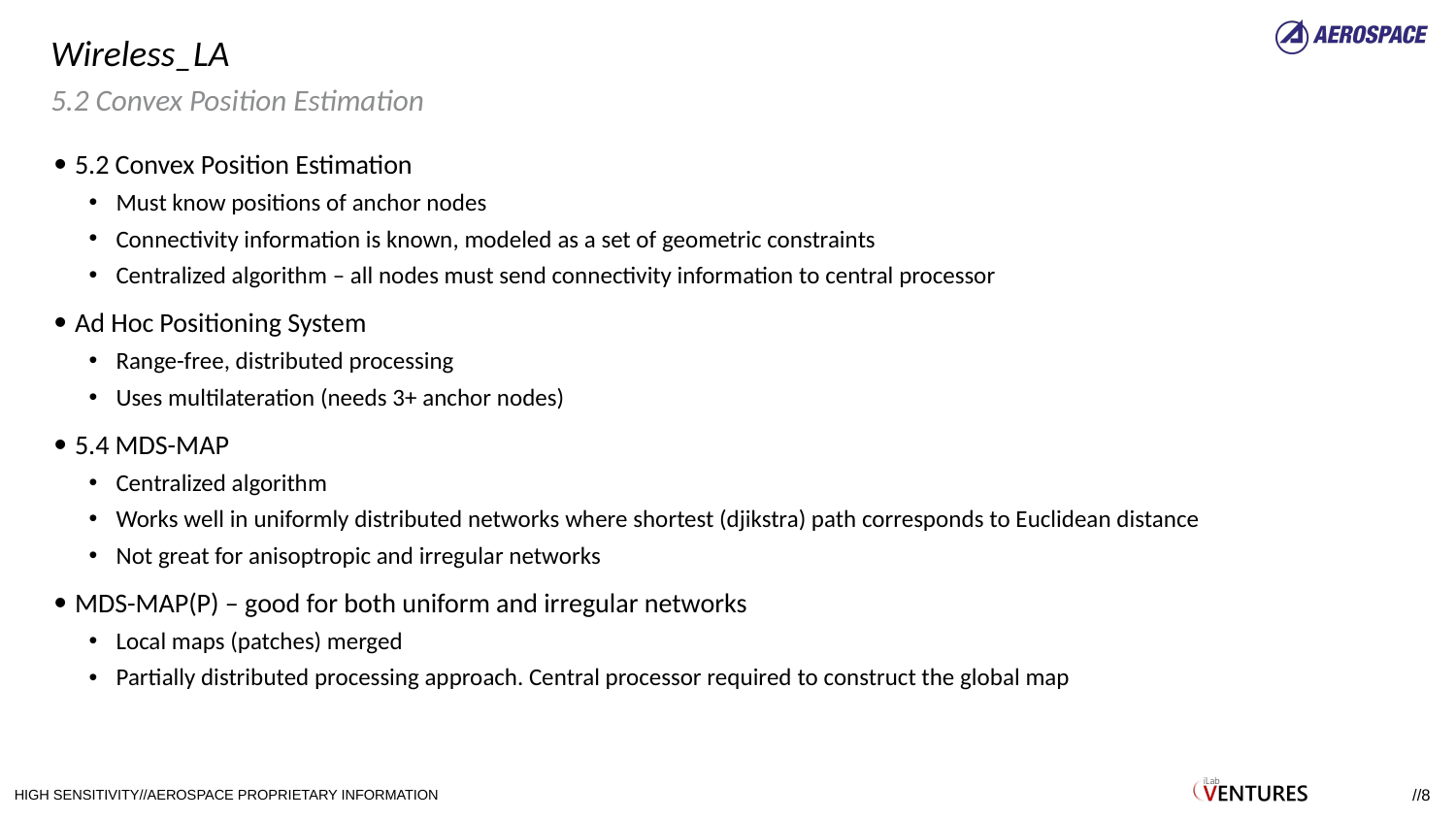

# Wireless_LA
5.2 Convex Position Estimation
5.2 Convex Position Estimation
Must know positions of anchor nodes
Connectivity information is known, modeled as a set of geometric constraints
Centralized algorithm – all nodes must send connectivity information to central processor
Ad Hoc Positioning System
Range-free, distributed processing
Uses multilateration (needs 3+ anchor nodes)
5.4 MDS-MAP
Centralized algorithm
Works well in uniformly distributed networks where shortest (djikstra) path corresponds to Euclidean distance
Not great for anisoptropic and irregular networks
MDS-MAP(P) – good for both uniform and irregular networks
Local maps (patches) merged
Partially distributed processing approach. Central processor required to construct the global map